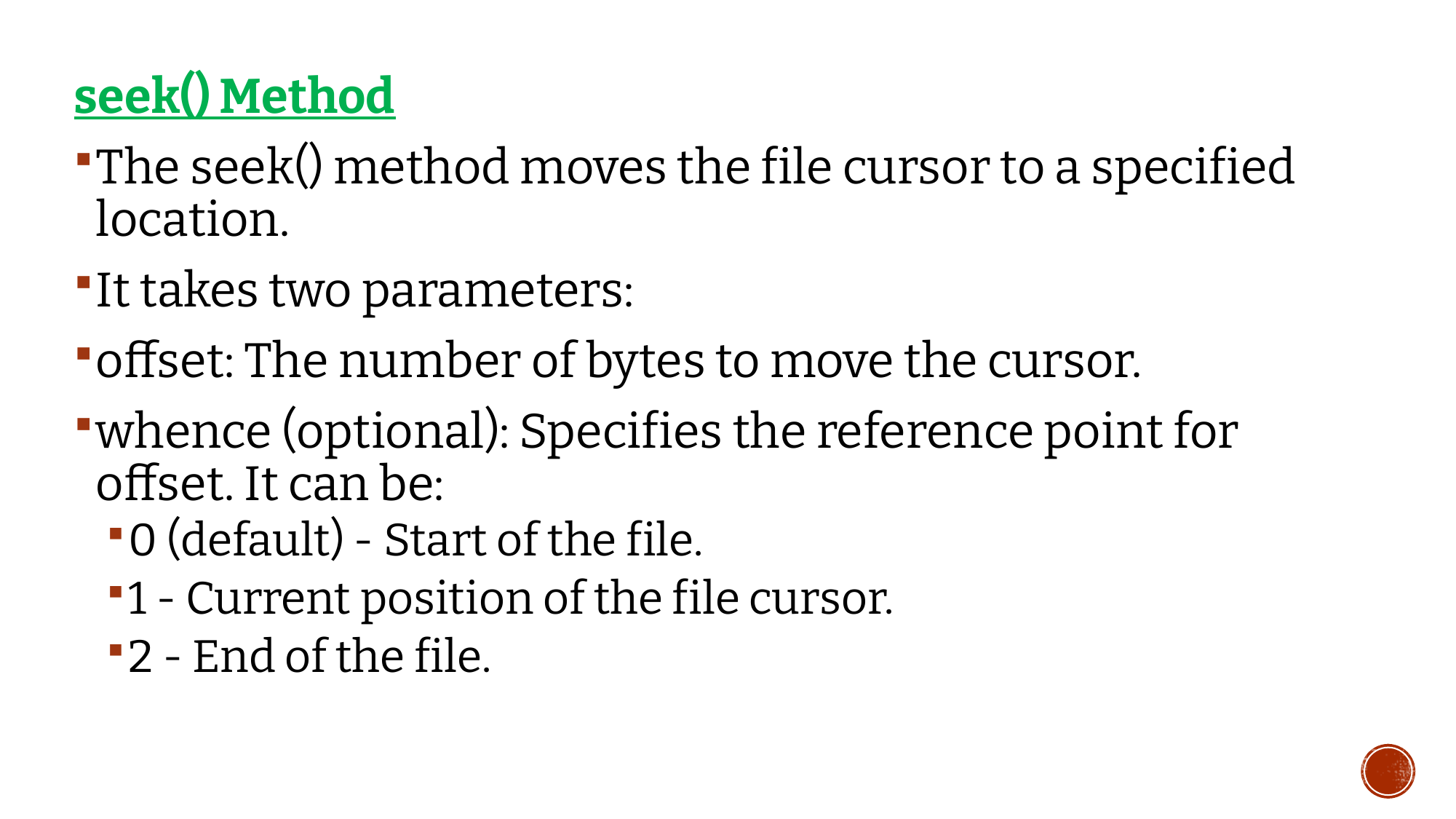

seek() Method
The seek() method moves the file cursor to a specified location.
It takes two parameters:
offset: The number of bytes to move the cursor.
whence (optional): Specifies the reference point for offset. It can be:
0 (default) - Start of the file.
1 - Current position of the file cursor.
2 - End of the file.